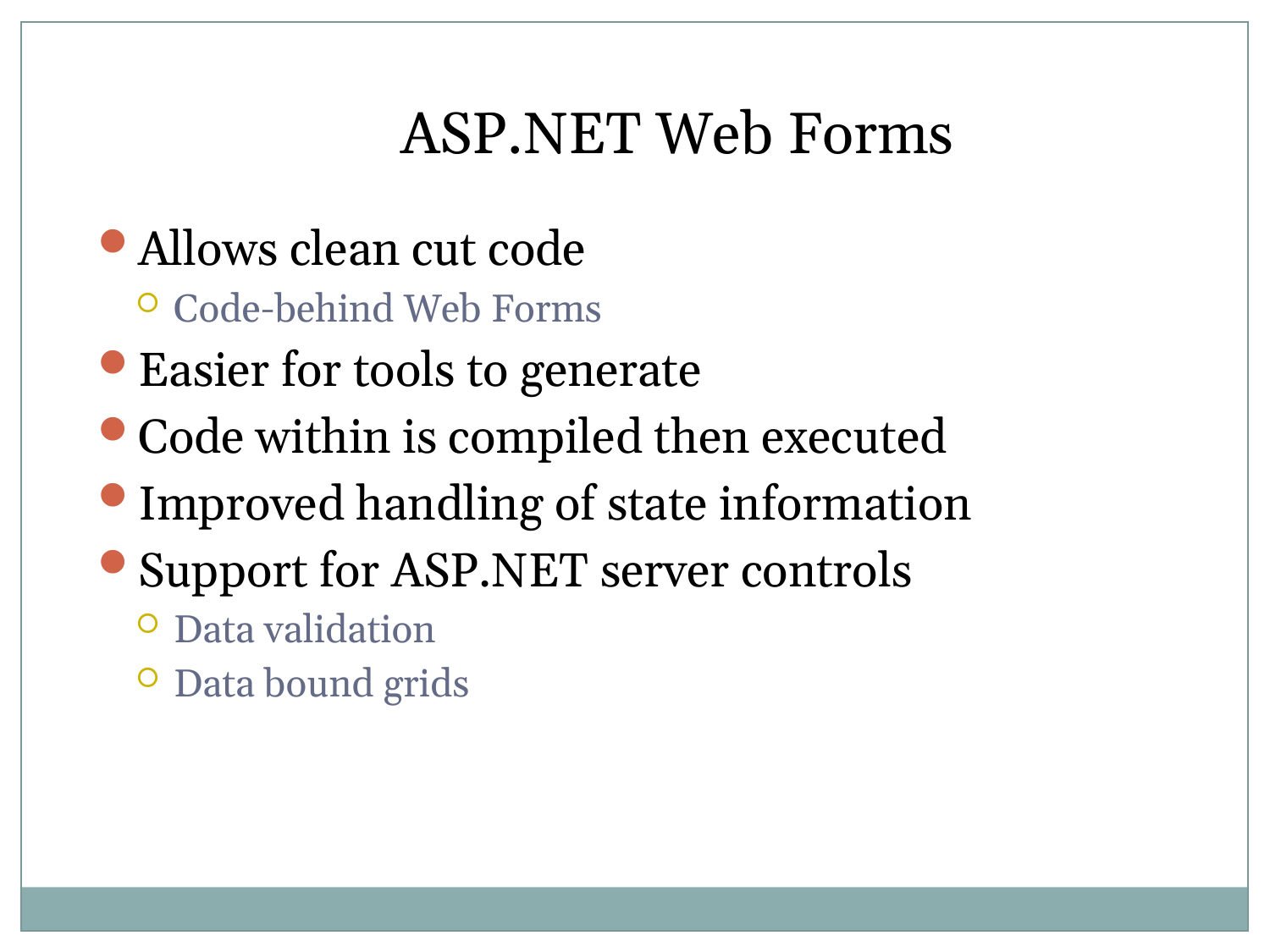

ASP.NET Web Forms
Allows clean cut code
Code-behind Web Forms
Easier for tools to generate
Code within is compiled then executed
Improved handling of state information
Support for ASP.NET server controls
Data validation
Data bound grids